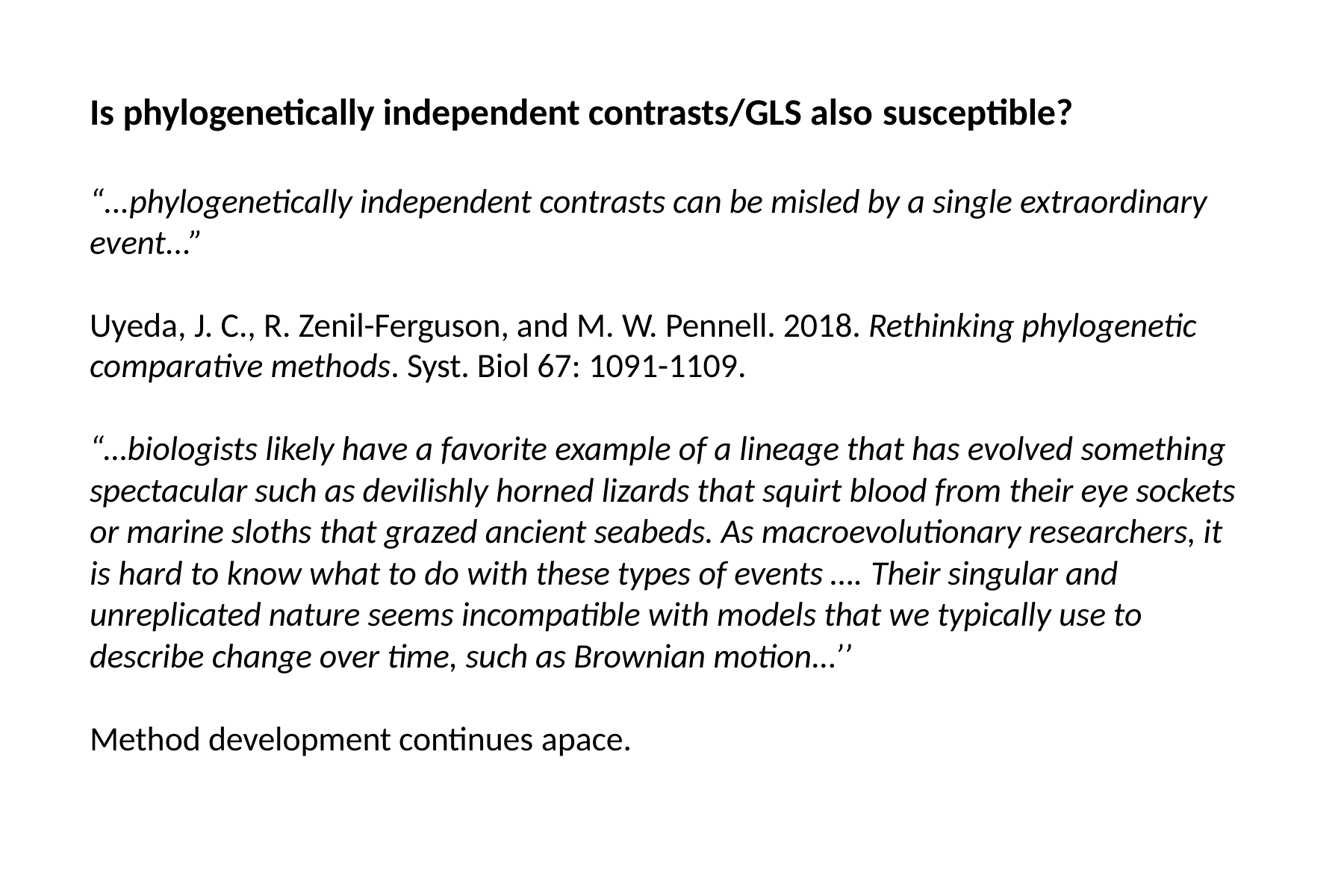

# Is phylogenetically independent contrasts/GLS also susceptible?
“...phylogenetically independent contrasts can be misled by a single extraordinary  event...”

Uyeda, J. C., R. Zenil-Ferguson, and M. W. Pennell. 2018. Rethinking phylogenetic  comparative methods. Syst. Biol 67: 1091-1109.

“…biologists likely have a favorite example of a lineage that has evolved something  spectacular such as devilishly horned lizards that squirt blood from their eye sockets  or marine sloths that grazed ancient seabeds. As macroevolutionary researchers, it  is hard to know what to do with these types of events …. Their singular and  unreplicated nature seems incompatible with models that we typically use to  describe change over time, such as Brownian motion...’’

Method development continues apace.